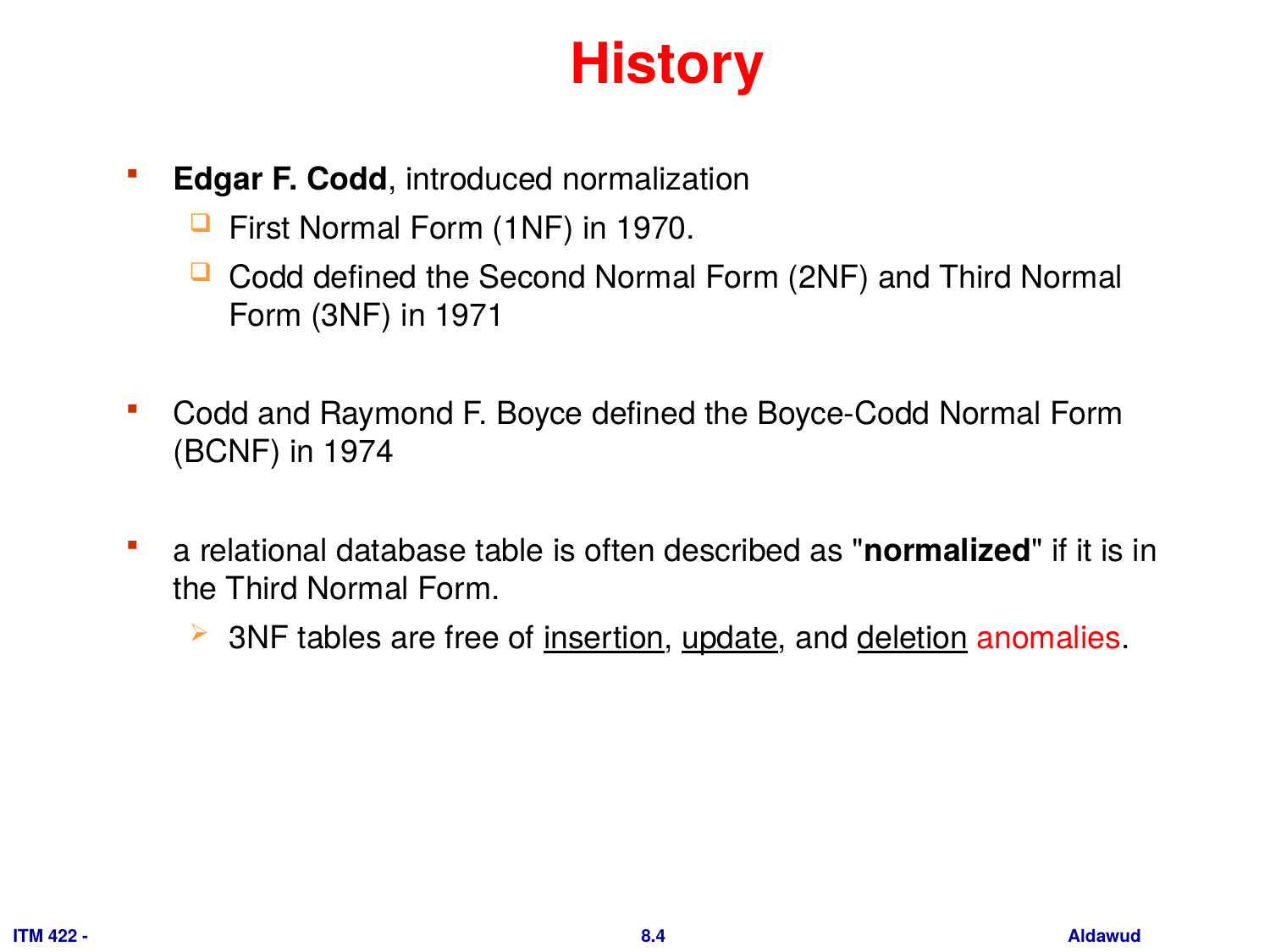

# History
Edgar F. Codd, introduced normalization
First Normal Form (1NF) in 1970.
Codd defined the Second Normal Form (2NF) and Third Normal Form (3NF) in 1971

Codd and Raymond F. Boyce defined the Boyce-Codd Normal Form (BCNF) in 1974

a relational database table is often described as "normalized" if it is in the Third Normal Form.
3NF tables are free of insertion, update, and deletion anomalies.